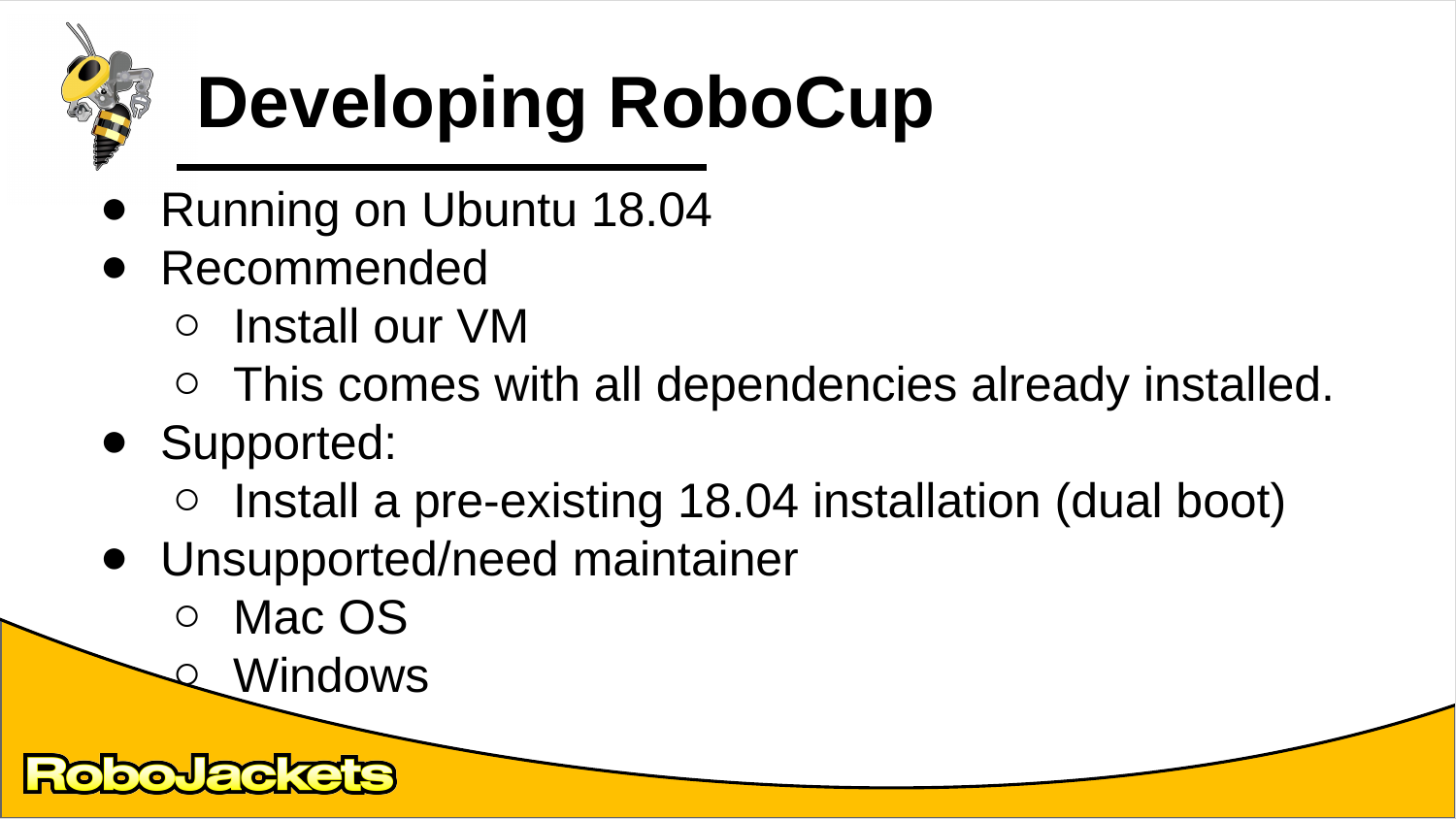

# Developing RoboCup
Running on Ubuntu 18.04
Recommended
Install our VM
This comes with all dependencies already installed.
Supported:
Install a pre-existing 18.04 installation (dual boot)
Unsupported/need maintainer
Mac OS
Windows